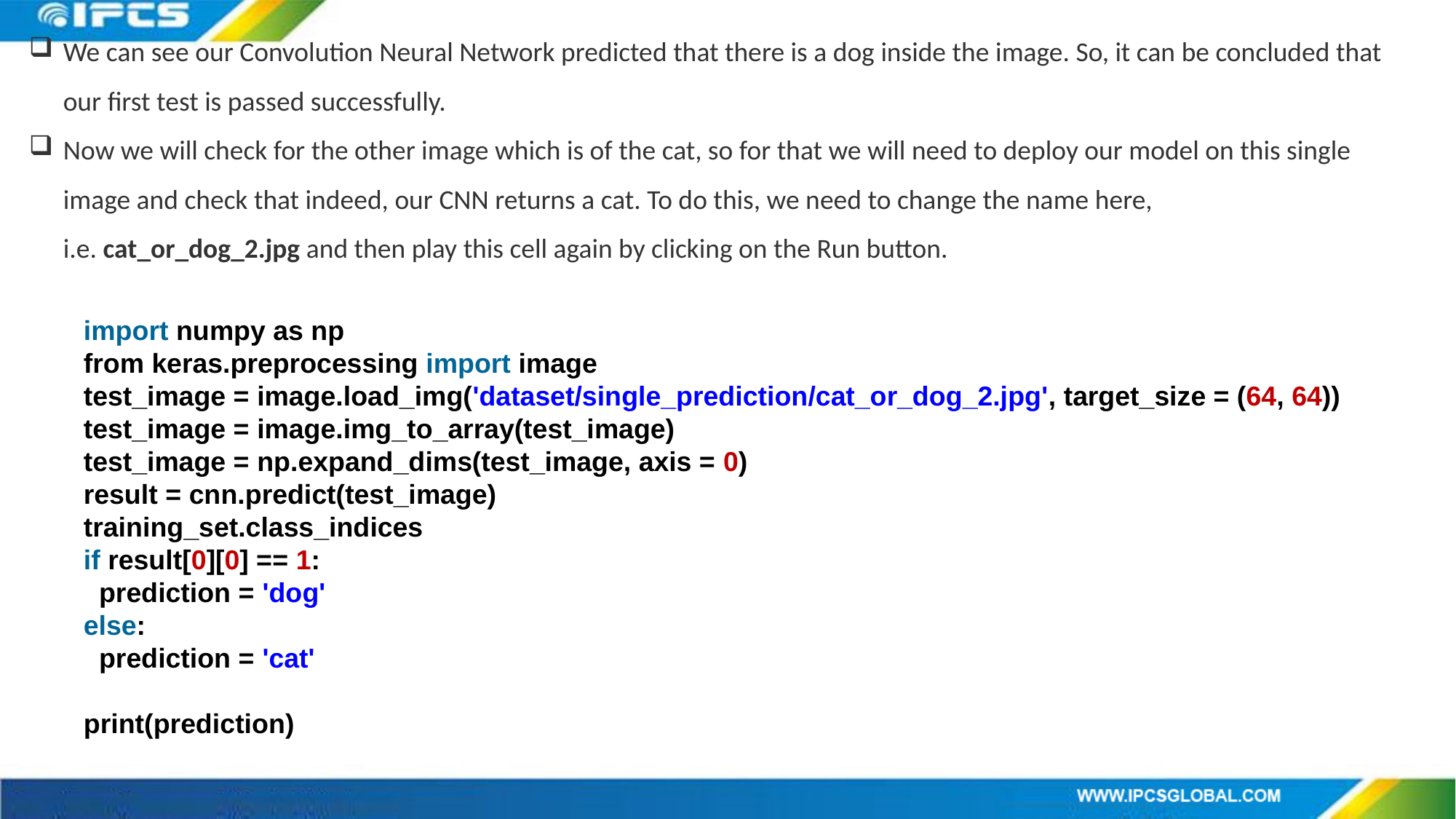

We can see our Convolution Neural Network predicted that there is a dog inside the image. So, it can be concluded that our first test is passed successfully.
Now we will check for the other image which is of the cat, so for that we will need to deploy our model on this single image and check that indeed, our CNN returns a cat. To do this, we need to change the name here, i.e. cat_or_dog_2.jpg and then play this cell again by clicking on the Run button.

import numpy as np
from keras.preprocessing import image
test_image = image.load_img('dataset/single_prediction/cat_or_dog_2.jpg', target_size = (64, 64))
test_image = image.img_to_array(test_image)
test_image = np.expand_dims(test_image, axis = 0)
result = cnn.predict(test_image)
training_set.class_indices
if result[0][0] == 1:
  prediction = 'dog'
else:
  prediction = 'cat'

print(prediction)